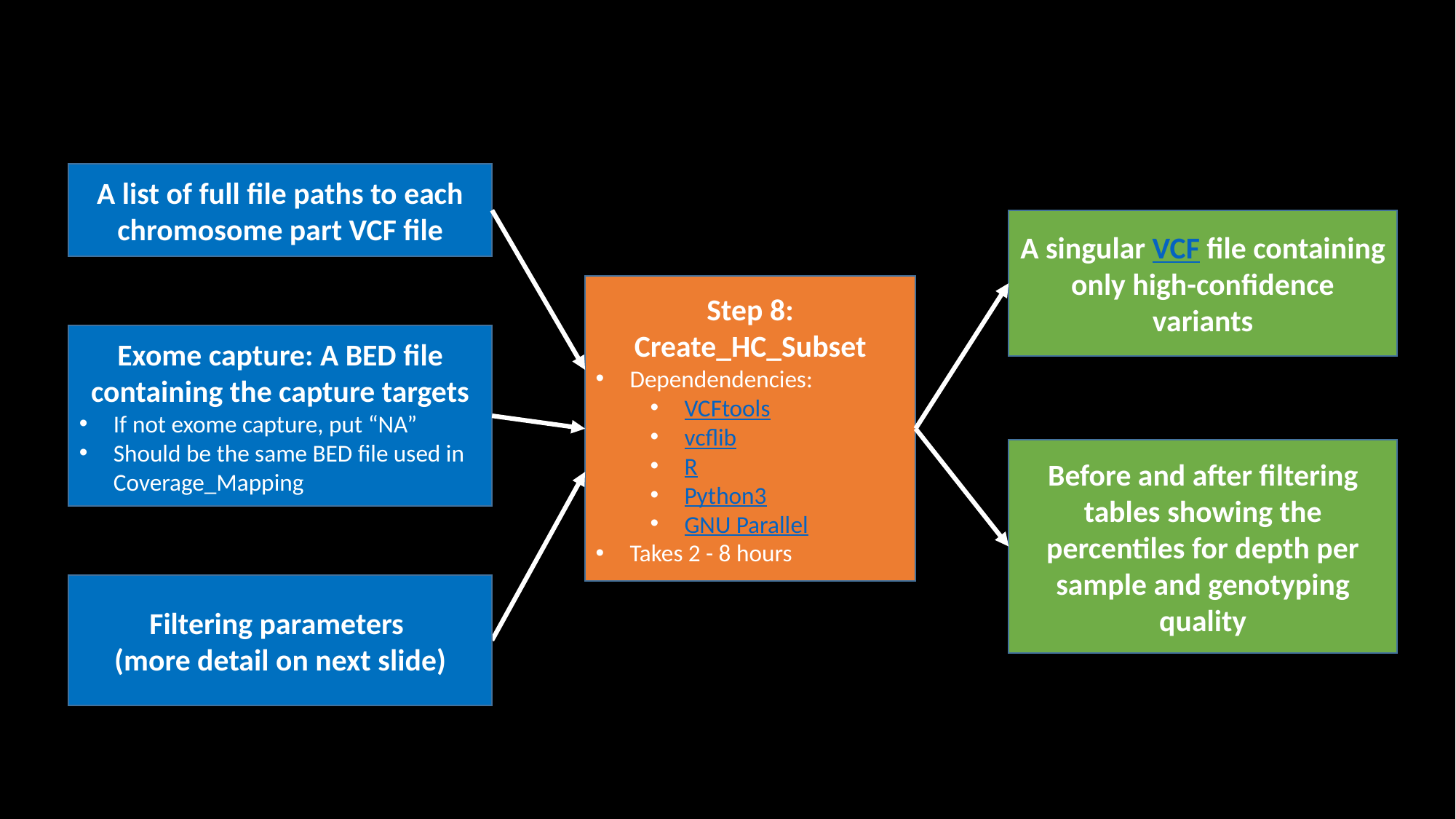

A list of full file paths to each chromosome part VCF file
A singular VCF file containing only high-confidence variants
Step 8: Create_HC_Subset
Dependendencies:
VCFtools
vcflib
R
Python3
GNU Parallel
Takes 2 - 8 hours
Exome capture: A BED file containing the capture targets
If not exome capture, put “NA”
Should be the same BED file used in Coverage_Mapping
Before and after filtering tables showing the percentiles for depth per sample and genotyping quality
Filtering parameters
(more detail on next slide)